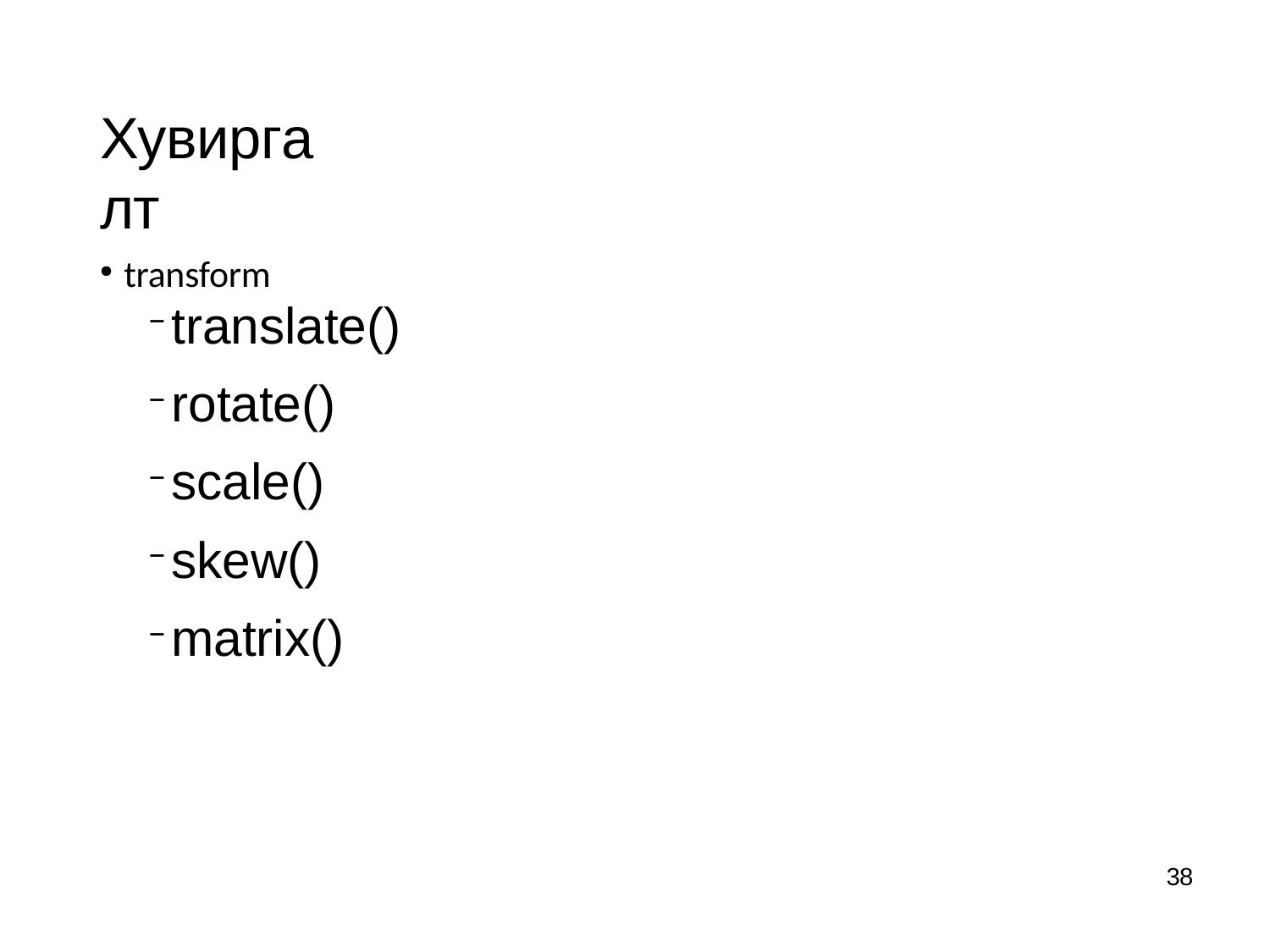

# Хувиргалт
transform
translate()
rotate()
scale()
skew()
matrix()
38